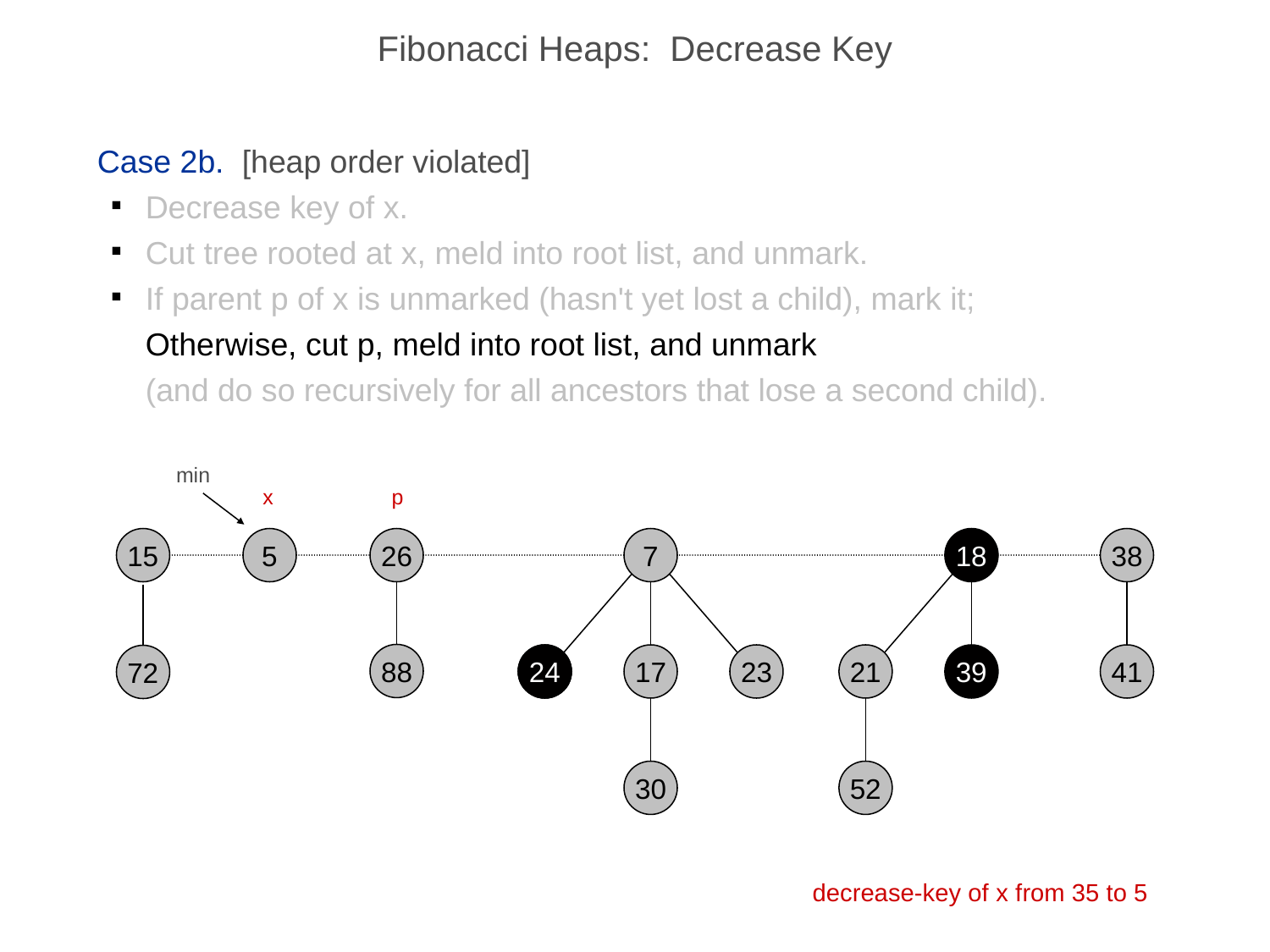

# Fibonacci Heaps:  Decrease Key
Case 2b.  [heap order violated]
Decrease key of x.
Cut tree rooted at x, meld into root list, and unmark.
If parent p of x is unmarked (hasn't yet lost a child), mark it;
Otherwise, cut p, meld into root list, and unmark
(and do so recursively for all ancestors that lose a second child).

min
x
p

15
5
26
7
18
38
88
24
24
17
23
21
39
41
72
30
52
decrease-key of x from 35 to 5